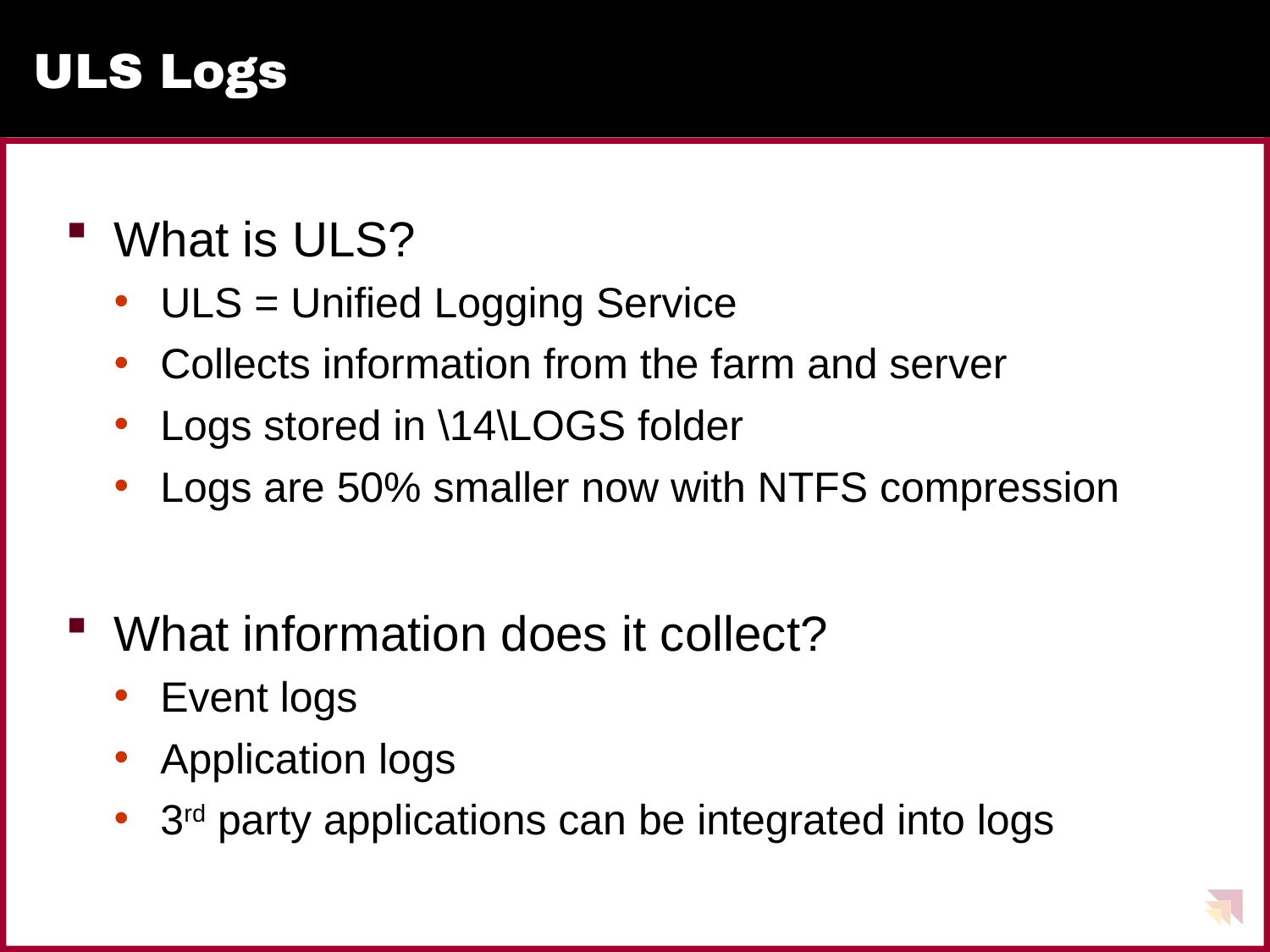

# ULS Logs
What is ULS?
ULS = Unified Logging Service
Collects information from the farm and server
Logs stored in \14\LOGS folder
Logs are 50% smaller now with NTFS compression

What information does it collect?
Event logs
Application logs
3rd party applications can be integrated into logs